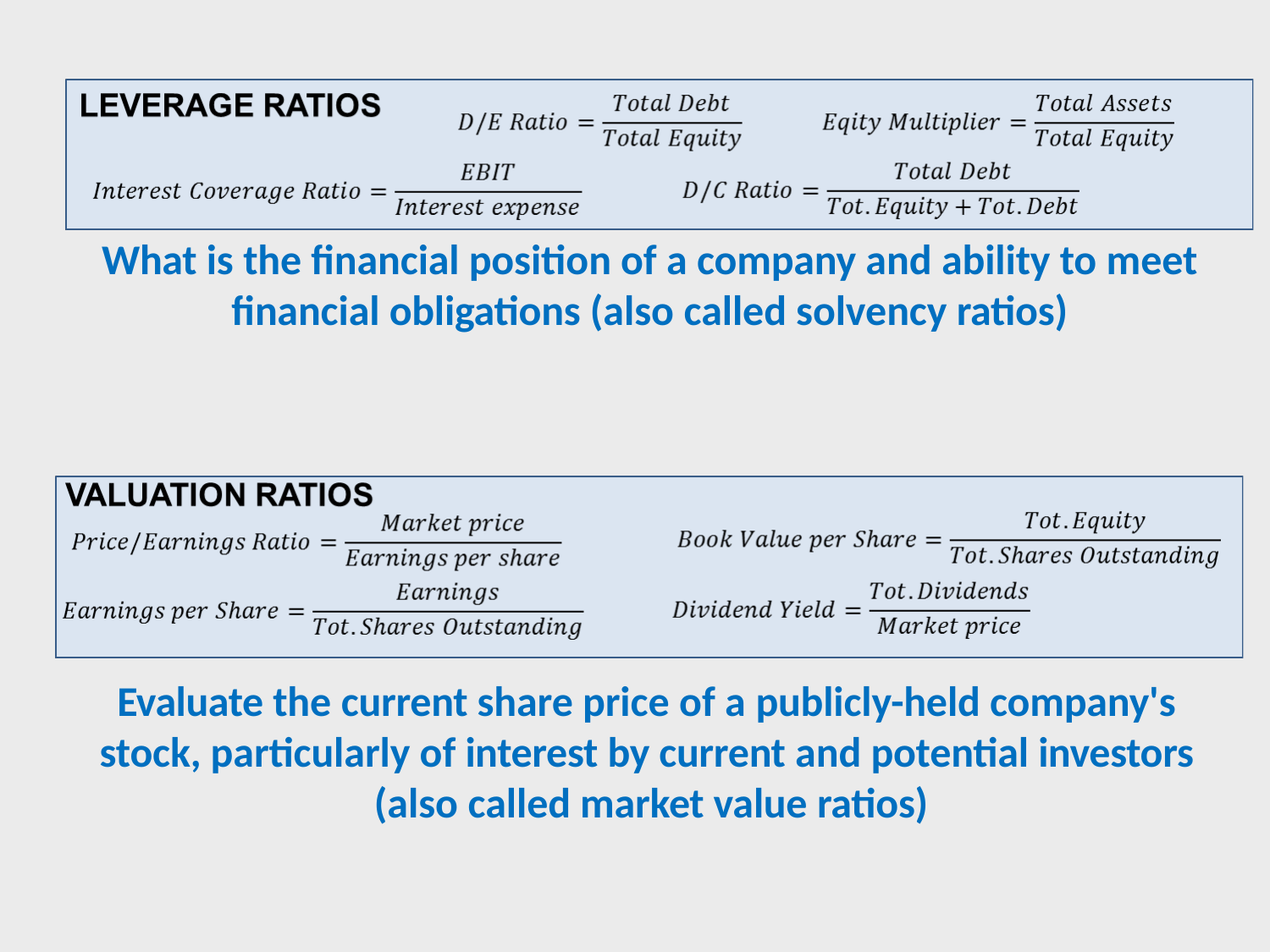

What is the financial position of a company and ability to meet
financial obligations (also called solvency ratios)

Evaluate the current share price of a publicly-held company's  stock, particularly of interest by current and potential investors  (also called market value ratios)